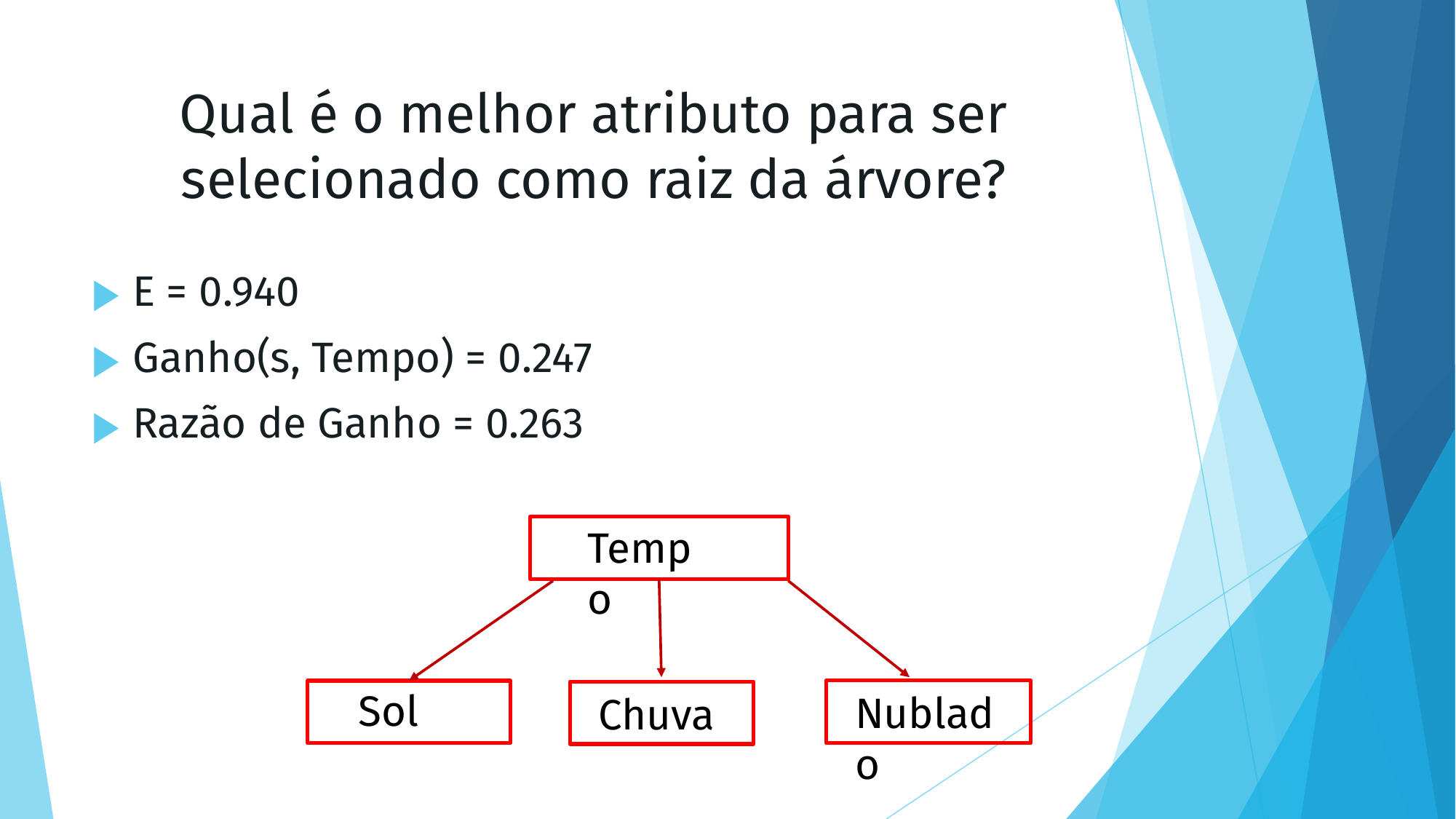

# Qual é o melhor atributo para ser selecionado como raiz da árvore?
E = 0.940
Ganho(s, Tempo) = 0.247
Razão de Ganho = 0.263

Tempo

Sol

Nublado

Chuva